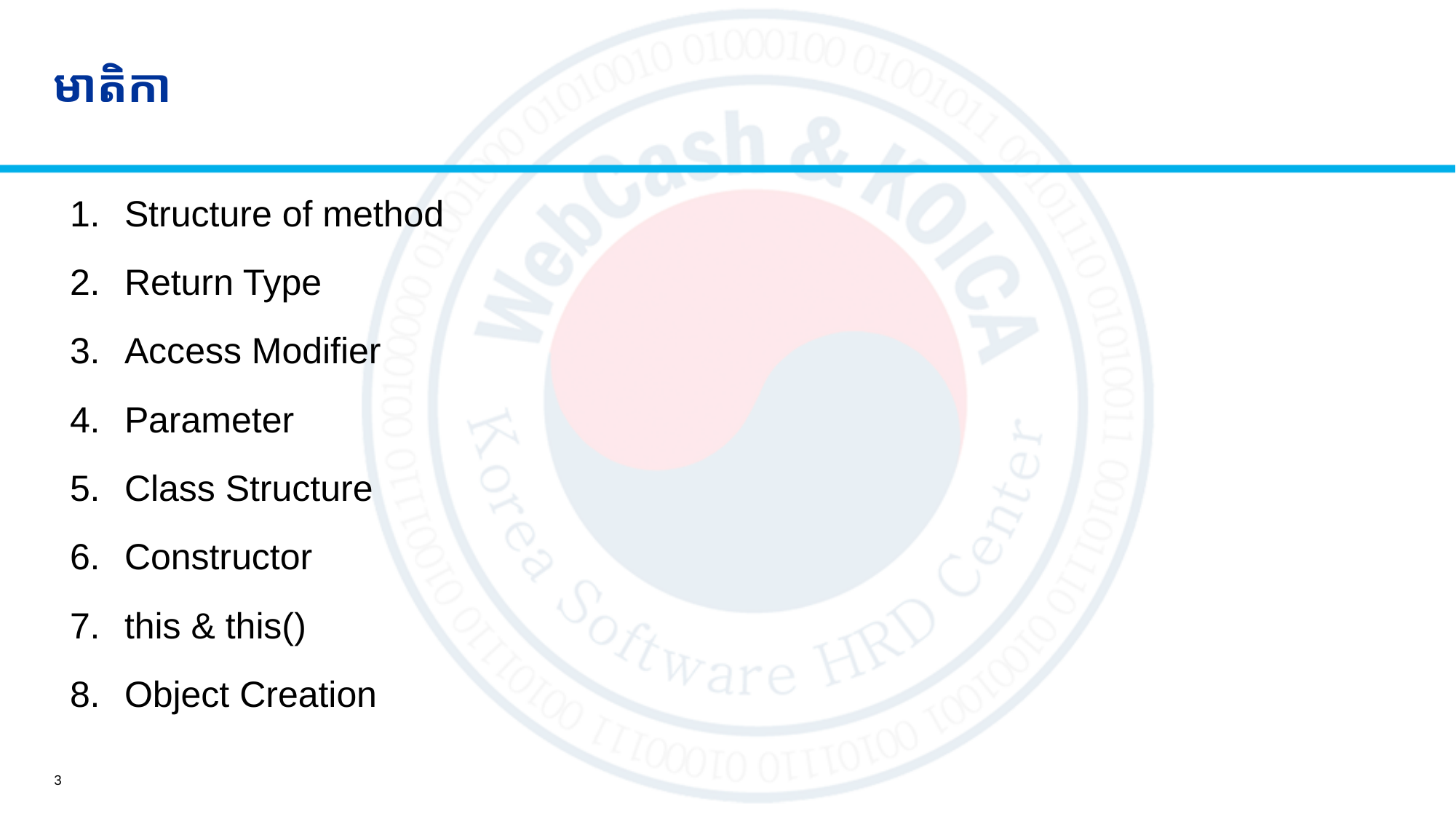

# មាតិកា
Structure of method
Return Type
Access Modifier
Parameter
Class Structure
Constructor
this & this()
Object Creation
3